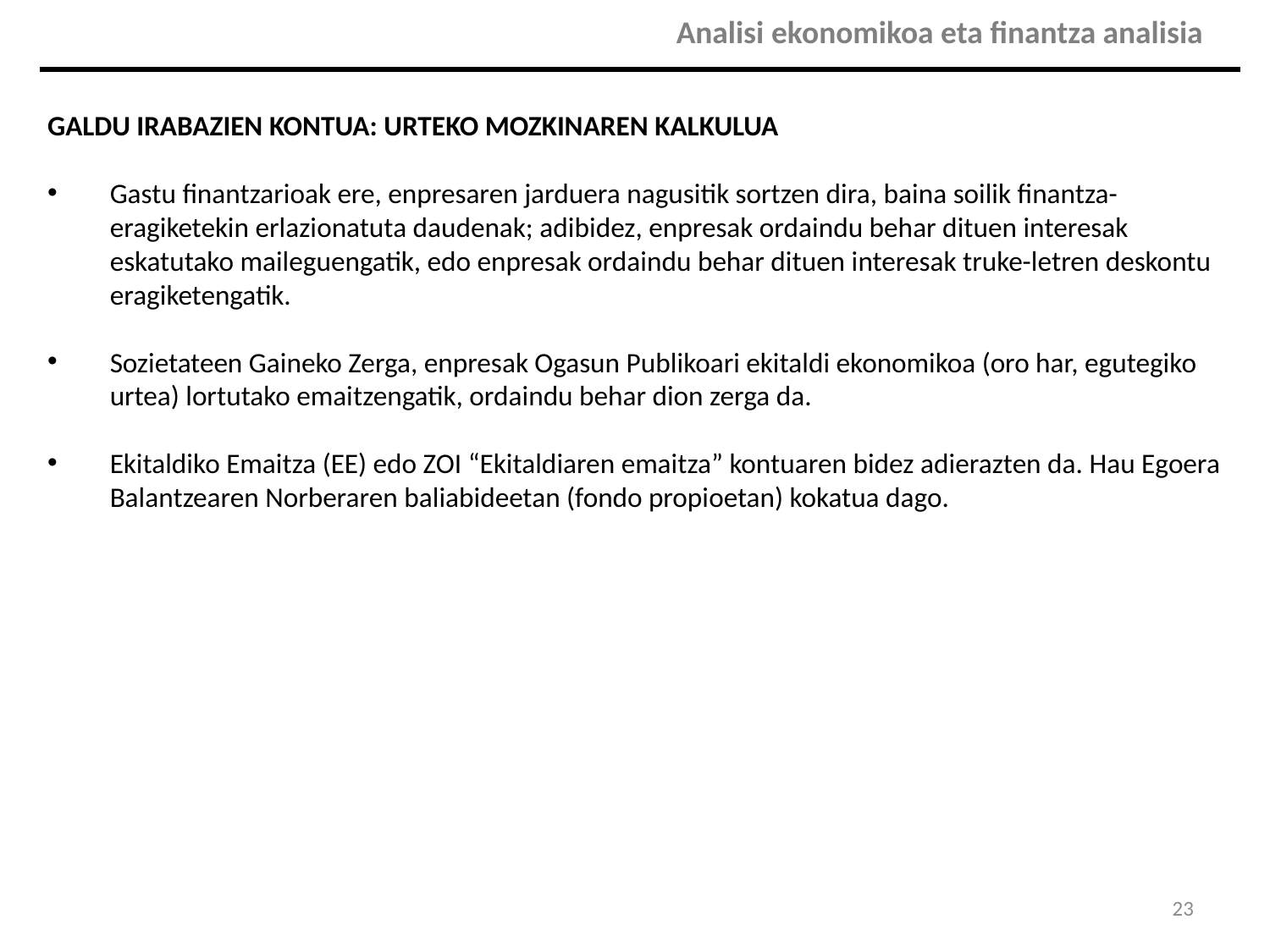

|  | Analisi ekonomikoa eta finantza analisia |
| --- | --- |
GALDU IRABAZIEN KONTUA: URTEKO MOZKINAREN KALKULUA

Gastu finantzarioak ere, enpresaren jarduera nagusitik sortzen dira, baina soilik finantza- eragiketekin erlazionatuta daudenak; adibidez, enpresak ordaindu behar dituen interesak eskatutako maileguengatik, edo enpresak ordaindu behar dituen interesak truke-letren deskontu eragiketengatik.

Sozietateen Gaineko Zerga, enpresak Ogasun Publikoari ekitaldi ekonomikoa (oro har, egutegiko urtea) lortutako emaitzengatik, ordaindu behar dion zerga da.

Ekitaldiko Emaitza (EE) edo ZOI “Ekitaldiaren emaitza” kontuaren bidez adierazten da. Hau Egoera Balantzearen Norberaren baliabideetan (fondo propioetan) kokatua dago.

23